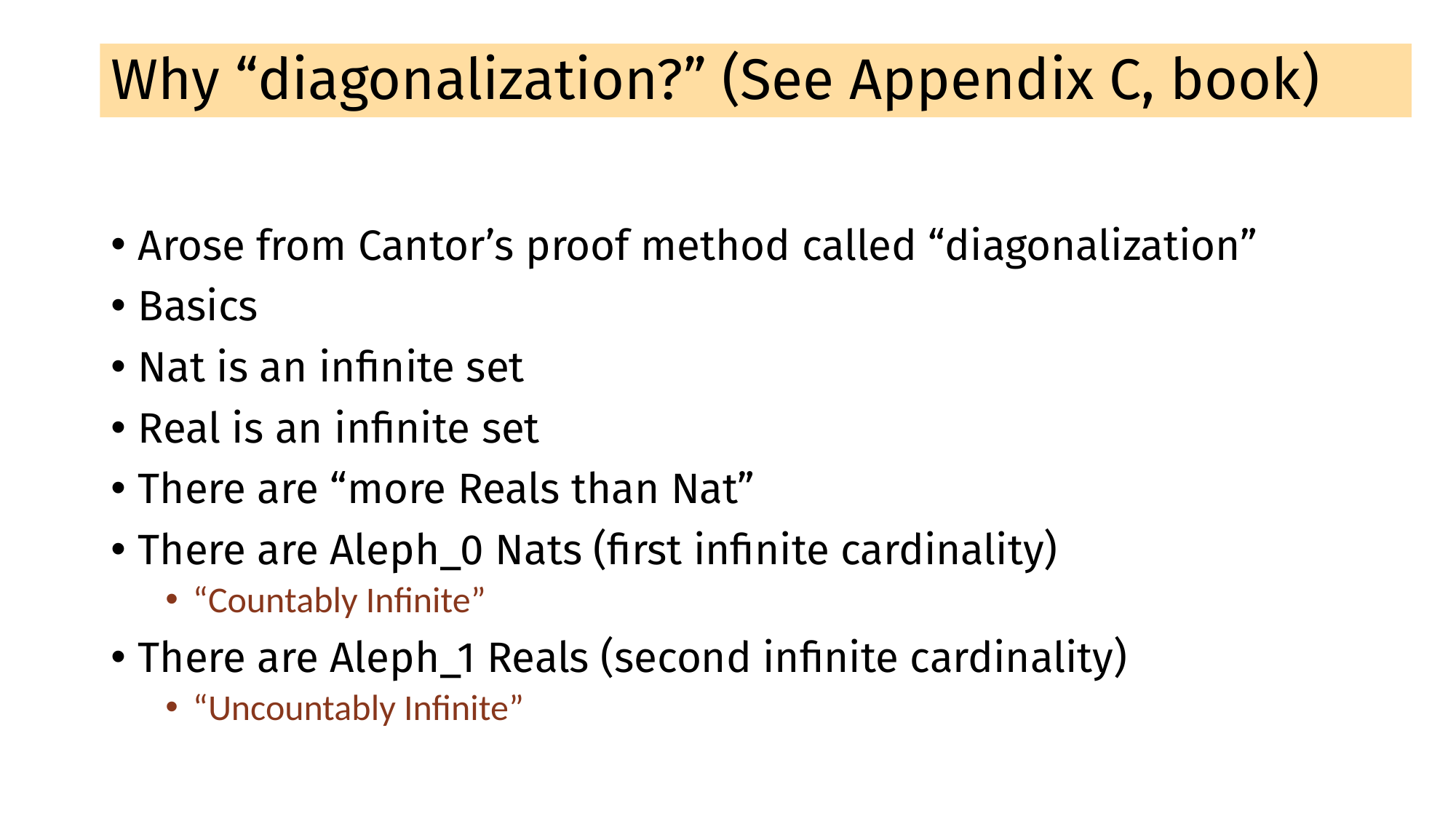

# Why “diagonalization?” (See Appendix C, book)
Arose from Cantor’s proof method called “diagonalization”
Basics
Nat is an infinite set
Real is an infinite set
There are “more Reals than Nat”
There are Aleph_0 Nats (first infinite cardinality)
“Countably Infinite”
There are Aleph_1 Reals (second infinite cardinality)
“Uncountably Infinite”